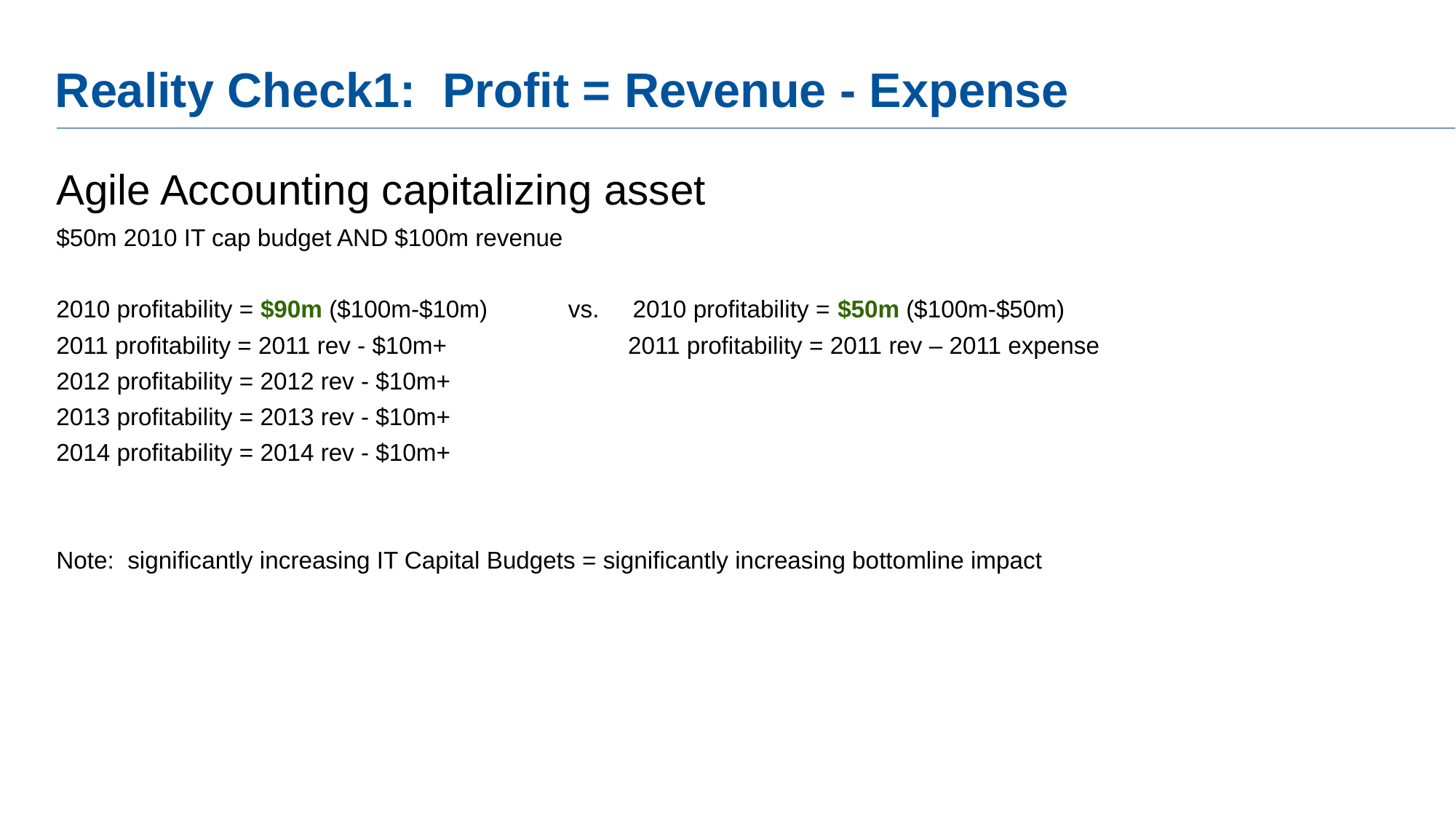

# Reality Check1:  Profit = Revenue - Expense
Agile Accounting capitalizing asset
$50m 2010 IT cap budget AND $100m revenue

2010 profitability = $90m ($100m-$10m)            vs.     2010 profitability = $50m ($100m-$50m)
2011 profitability = 2011 rev - $10m+                           2011 profitability = 2011 rev – 2011 expense
2012 profitability = 2012 rev - $10m+
2013 profitability = 2013 rev - $10m+
2014 profitability = 2014 rev - $10m+

Note:  significantly increasing IT Capital Budgets = significantly increasing bottomline impact